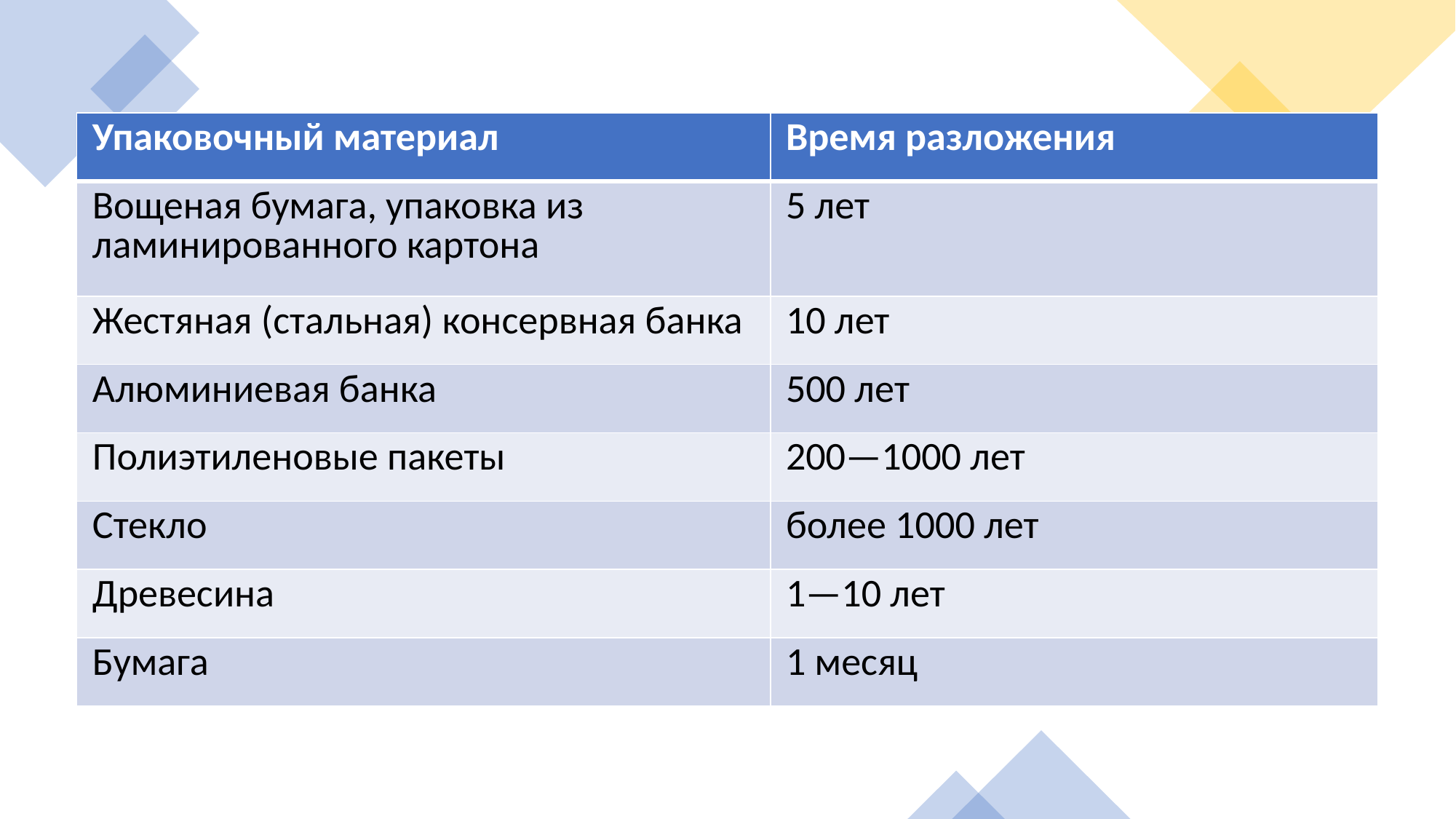

| Упаковочный материал | Время разложения |
| --- | --- |
| Вощеная бумага, упаковка из ламинированного картона | 5 лет |
| Жестяная (стальная) консервная банка | 10 лет |
| Алюминиевая банка | 500 лет |
| Полиэтиленовые пакеты | 200—1000 лет |
| Стекло | более 1000 лет |
| Древесина | 1—10 лет |
| Бумага | 1 месяц |